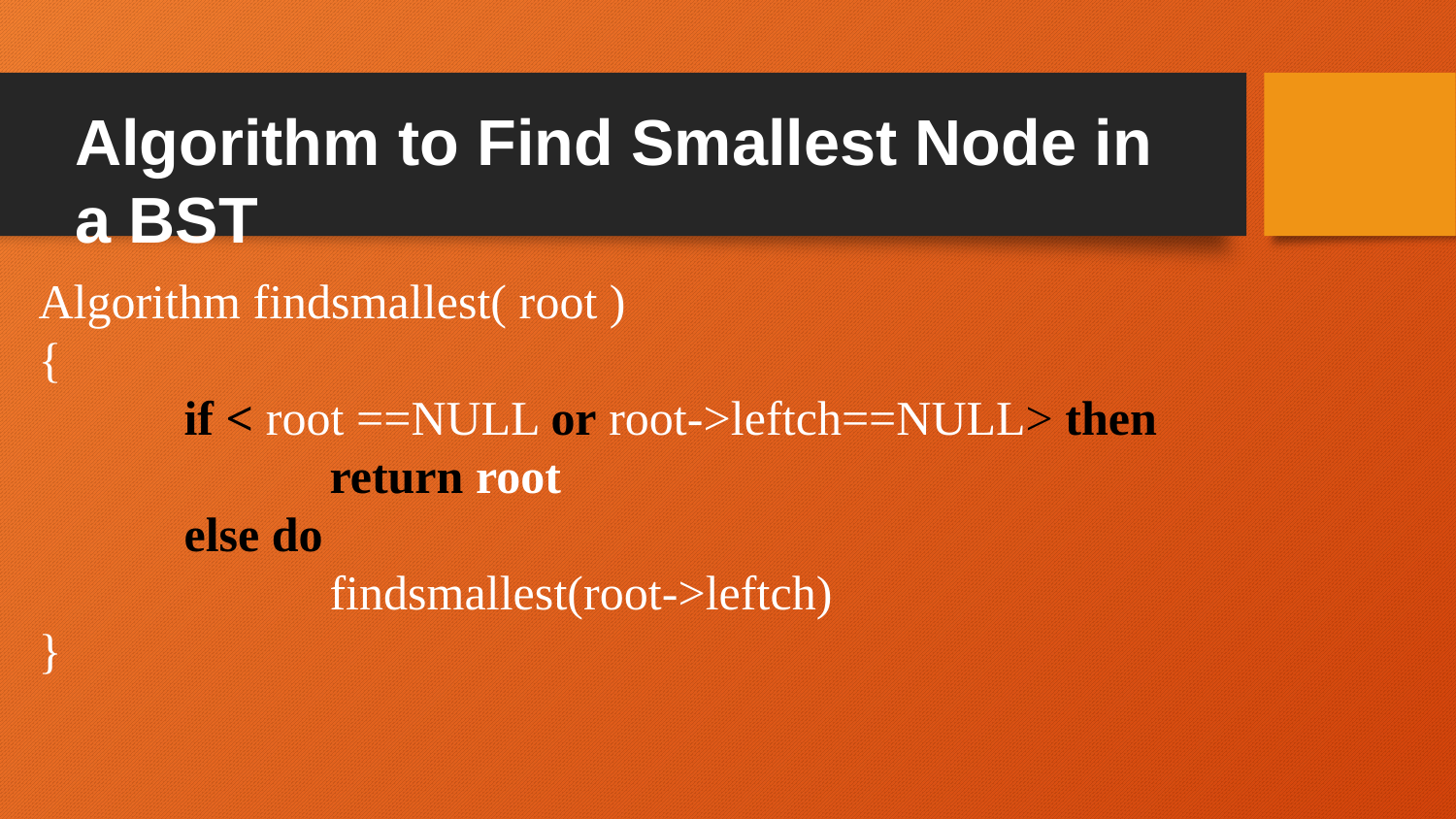

Algorithm to Find Smallest Node in a BST
Algorithm findsmallest( root )
{
	if < root ==NULL or root->leftch==NULL> then
		return root
	else do
		findsmallest(root->leftch)
}